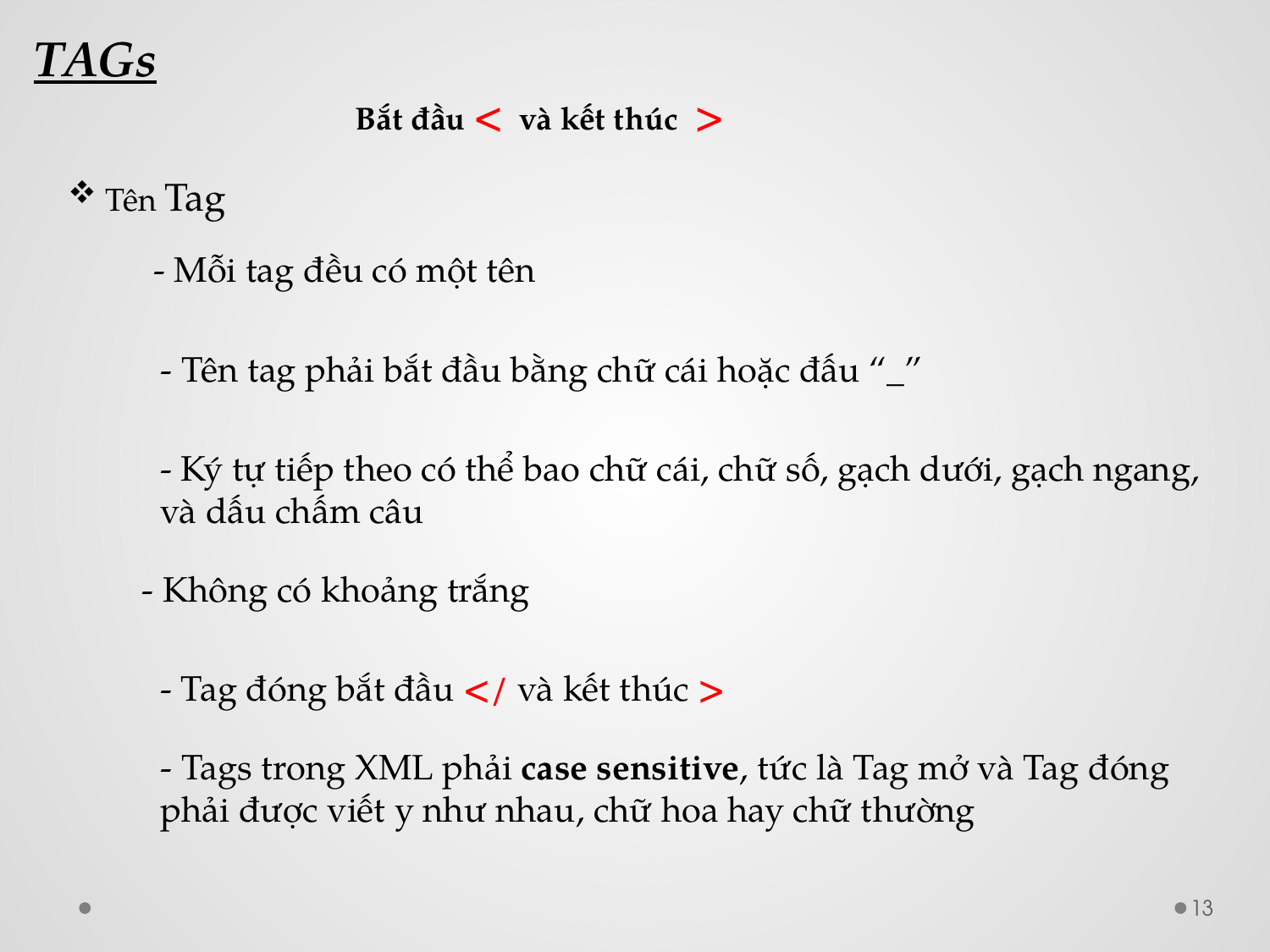

TAGs
Bắt đầu <  và kết thúc  >
 Tên Tag
- Mỗi tag đều có một tên
- Tên tag phải bắt đầu bằng chữ cái hoặc đấu “_”
- Ký tự tiếp theo có thể bao chữ cái, chữ số, gạch dưới, gạch ngang, và dấu chấm câu
- Không có khoảng trắng
- Tag đóng bắt đầu </ và kết thúc >
- Tags trong XML phải case sensitive, tức là Tag mở và Tag đóng phải được viết y như nhau, chữ hoa hay chữ thường
13